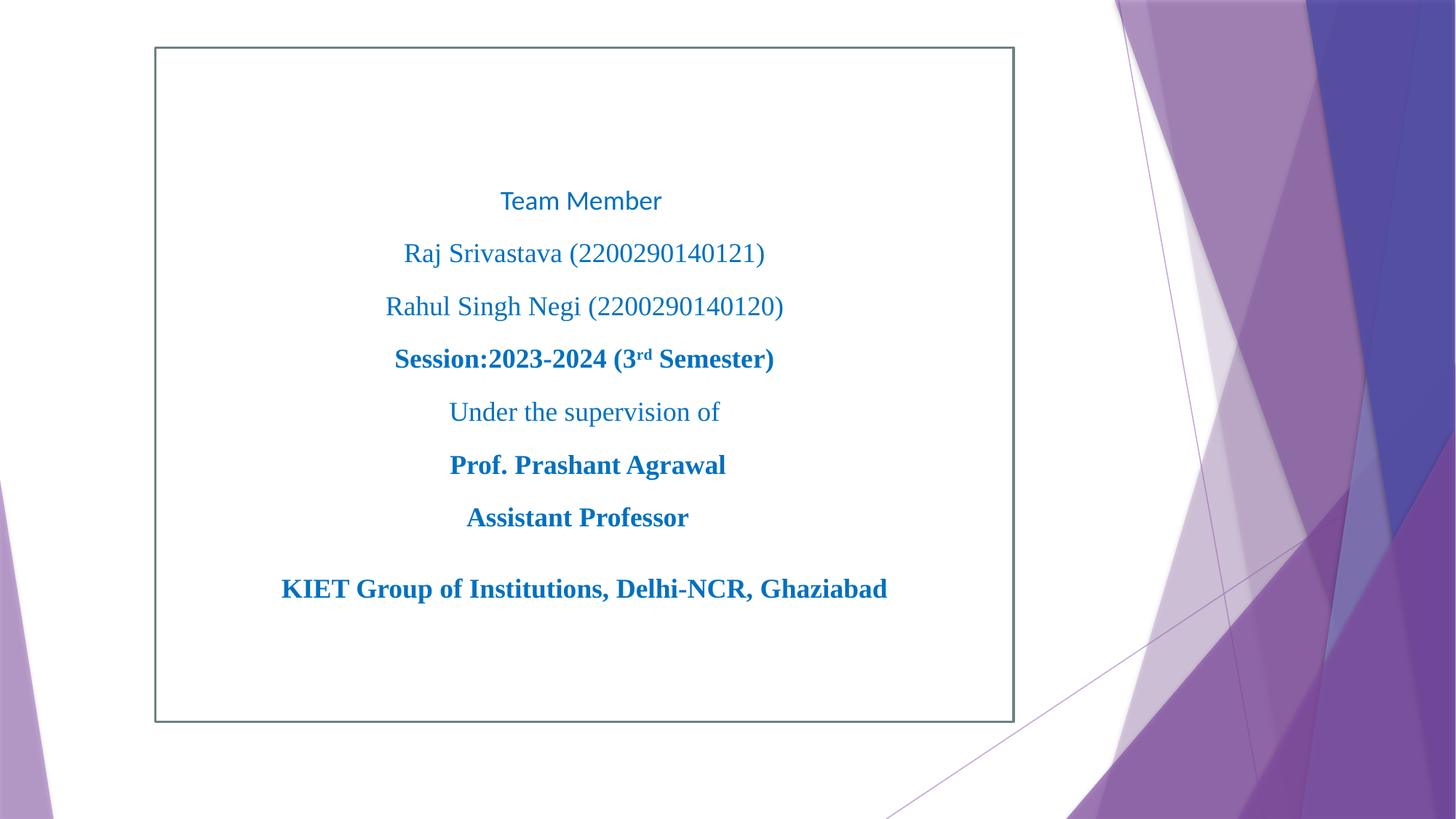

Team Member
Raj Srivastava (2200290140121)
Rahul Singh Negi (2200290140120)
Session:2023-2024 (3rd Semester)
Under the supervision of
 Prof. Prashant Agrawal
 Assistant Professor
KIET Group of Institutions, Delhi-NCR, Ghaziabad